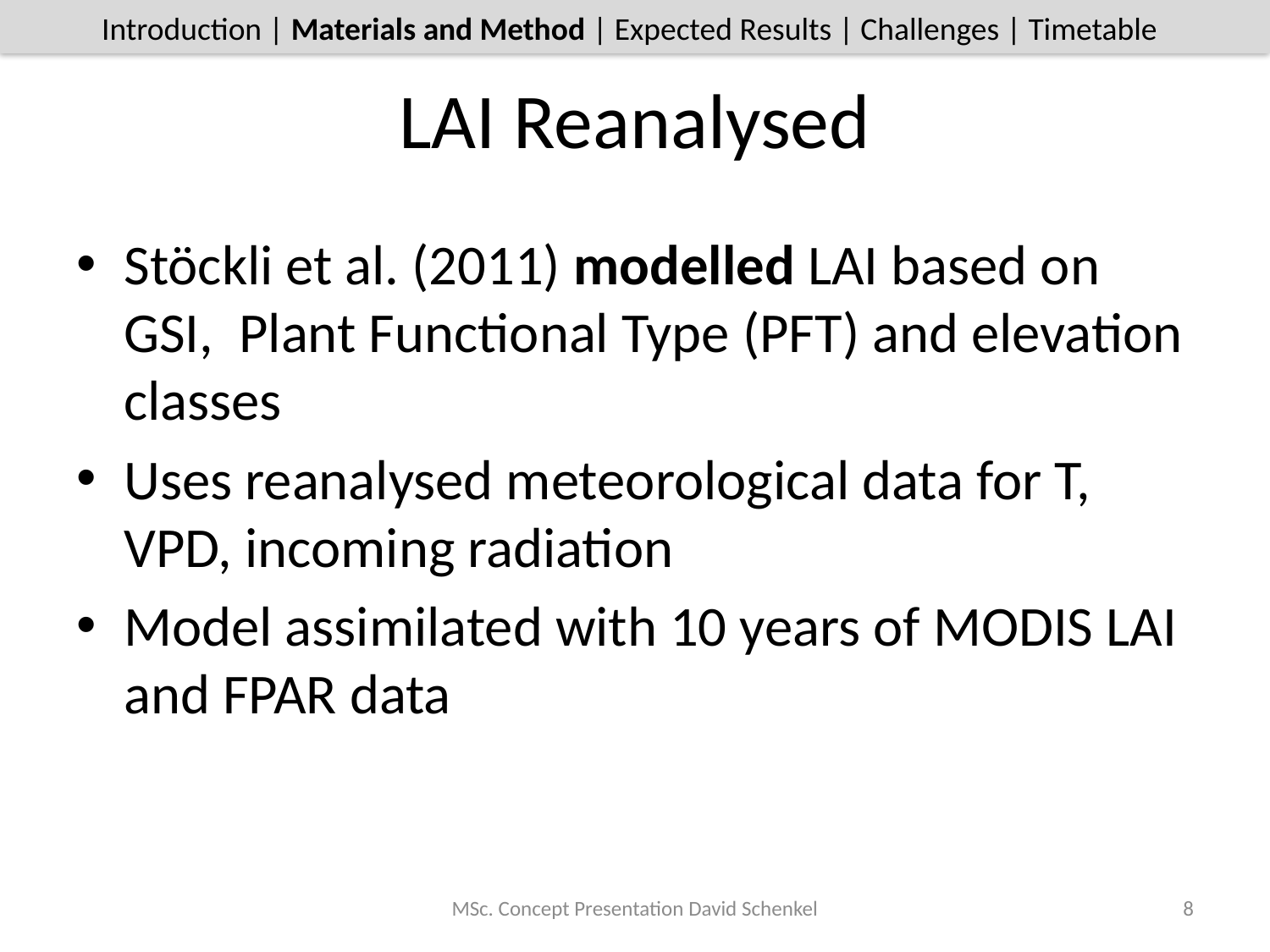

Introduction | Materials and Method | Expected Results | Challenges | Timetable
# LAI Reanalysed
Stöckli et al. (2011) modelled LAI based on GSI,  Plant Functional Type (PFT) and elevation classes
Uses reanalysed meteorological data for T, VPD, incoming radiation
Model assimilated with 10 years of MODIS LAI and FPAR data

MSc. Concept Presentation David Schenkel
8